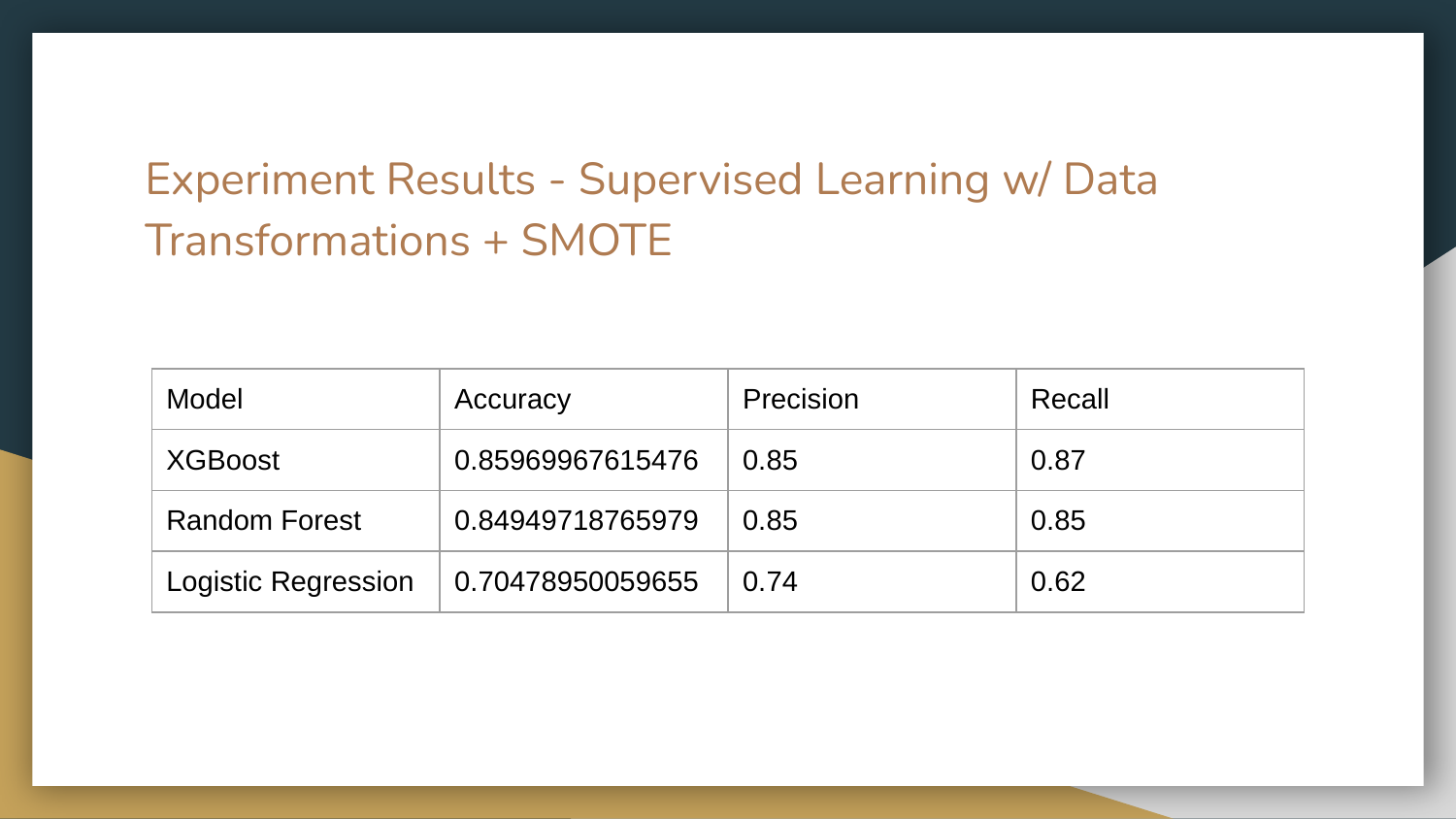

# Experiment Results - Supervised Learning w/ Data Transformations + SMOTE

| Model | Accuracy | Precision | Recall |
| --- | --- | --- | --- |
| XGBoost | 0.85969967615476 | 0.85 | 0.87 |
| Random Forest | 0.84949718765979 | 0.85 | 0.85 |
| Logistic Regression | 0.70478950059655 | 0.74 | 0.62 |